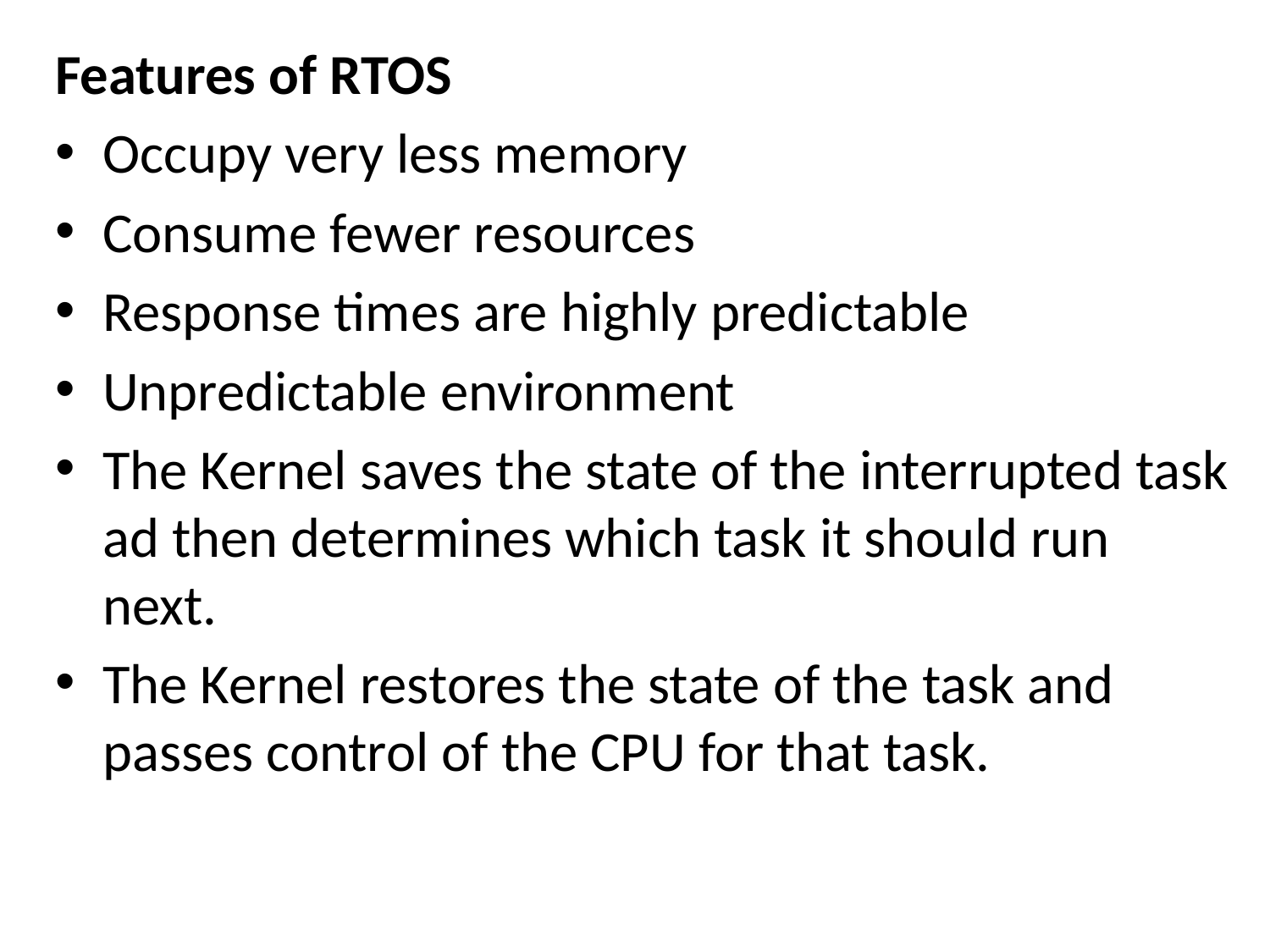

Features of RTOS
Occupy very less memory
Consume fewer resources
Response times are highly predictable
Unpredictable environment
The Kernel saves the state of the interrupted task ad then determines which task it should run next.
The Kernel restores the state of the task and passes control of the CPU for that task.